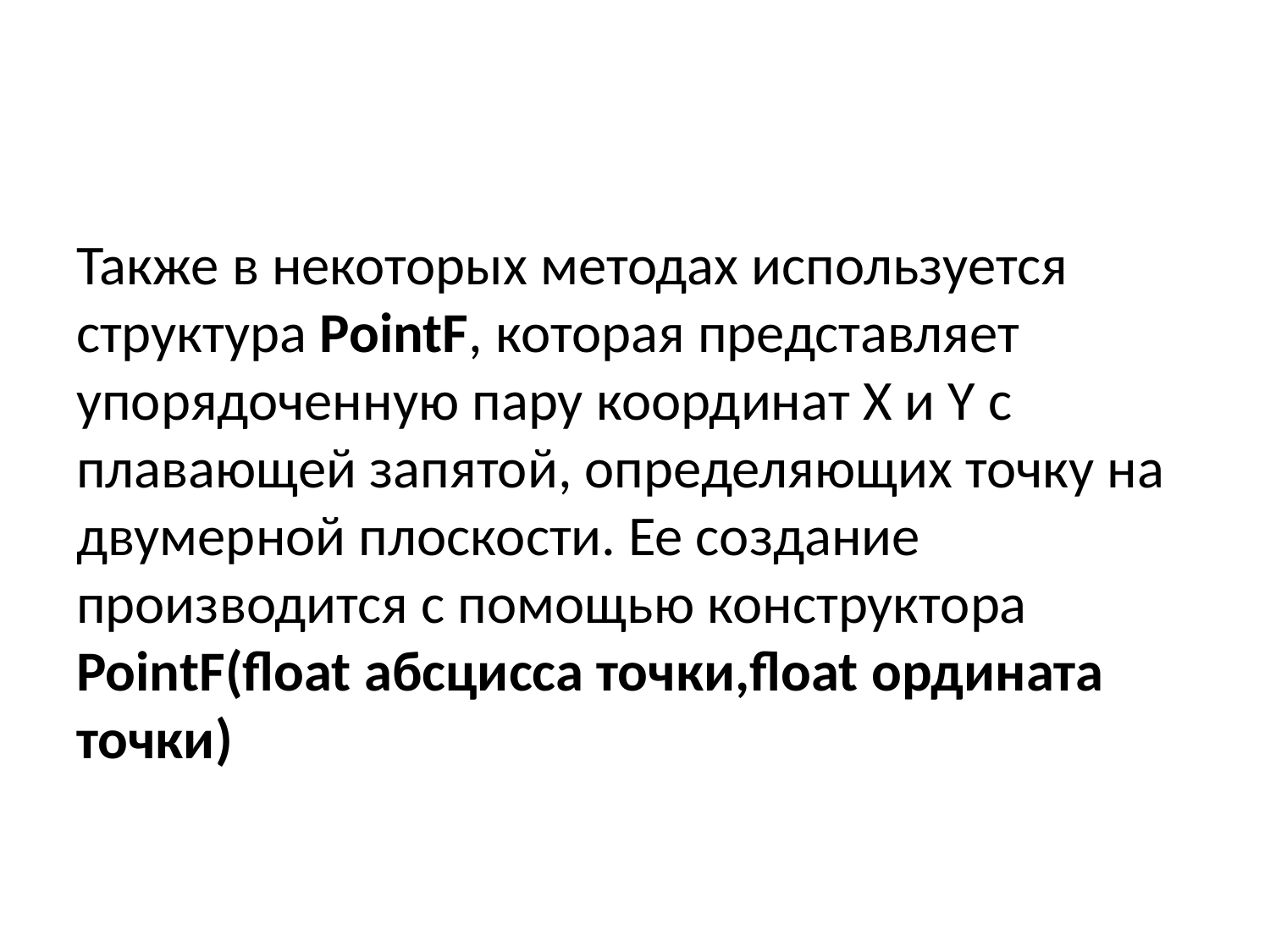

#
Также в некоторых методах используется структура PointF, которая представляет упорядоченную пару координат Х и Y с плавающей запятой, определяющих точку на двумерной плоскости. Ее создание производится с помощью конструктора PointF(float абсцисса точки,float ордината точки)